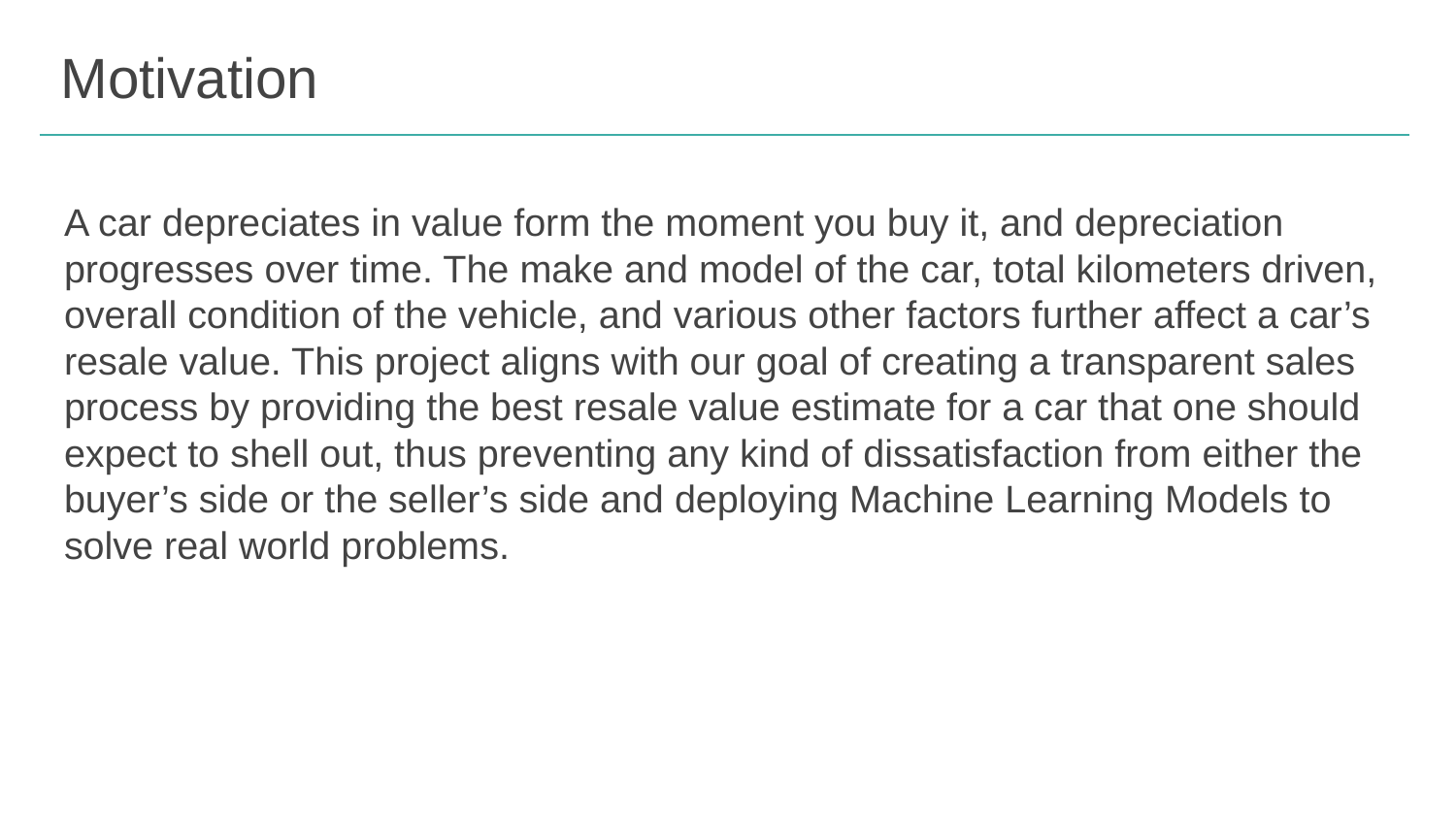

# Motivation
A car depreciates in value form the moment you buy it, and depreciation progresses over time. The make and model of the car, total kilometers driven, overall condition of the vehicle, and various other factors further affect a car’s resale value. This project aligns with our goal of creating a transparent sales process by providing the best resale value estimate for a car that one should expect to shell out, thus preventing any kind of dissatisfaction from either the buyer’s side or the seller’s side and deploying Machine Learning Models to solve real world problems.